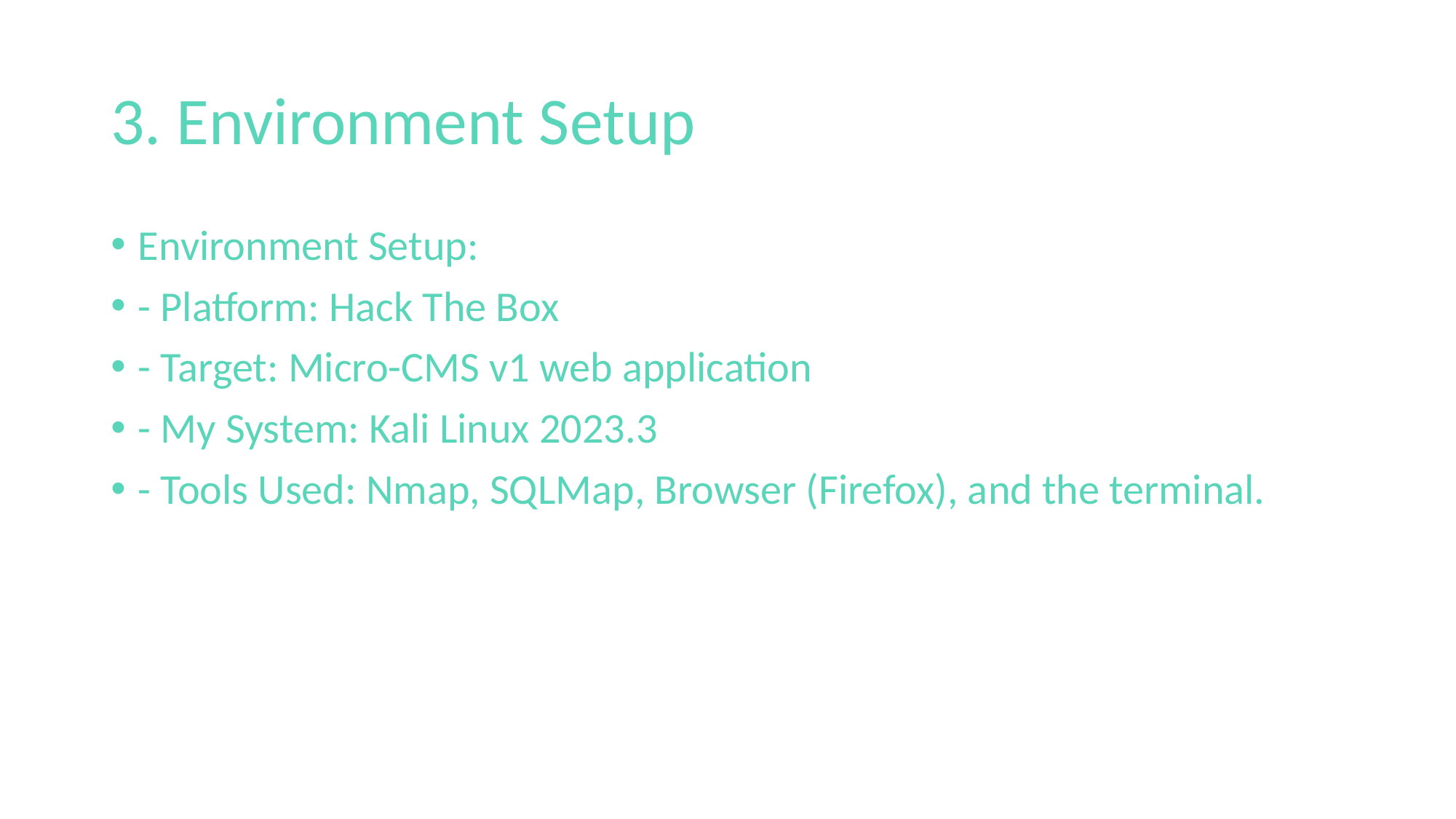

# 3. Environment Setup
Environment Setup:
- Platform: Hack The Box
- Target: Micro-CMS v1 web application
- My System: Kali Linux 2023.3
- Tools Used: Nmap, SQLMap, Browser (Firefox), and the terminal.